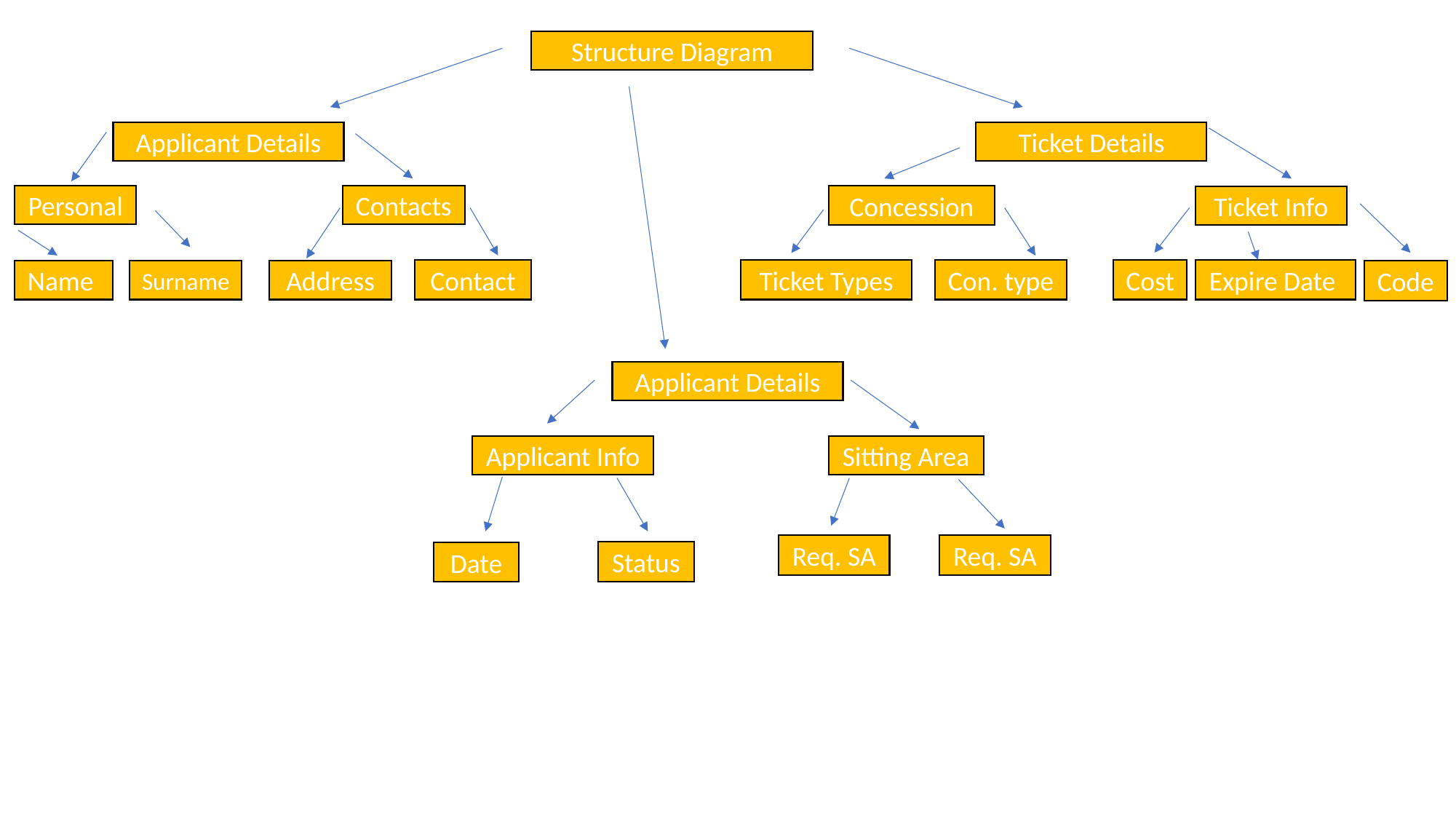

Structure Diagram
Applicant Details
Ticket Details
Personal
Contacts
Concession
Ticket Info
Ticket Types
Con. type
Contact
Cost
Expire Date
Name
Surname
Address
Code
Applicant Details
Applicant Info
Sitting Area
Req. SA
Req. SA
Status
Date